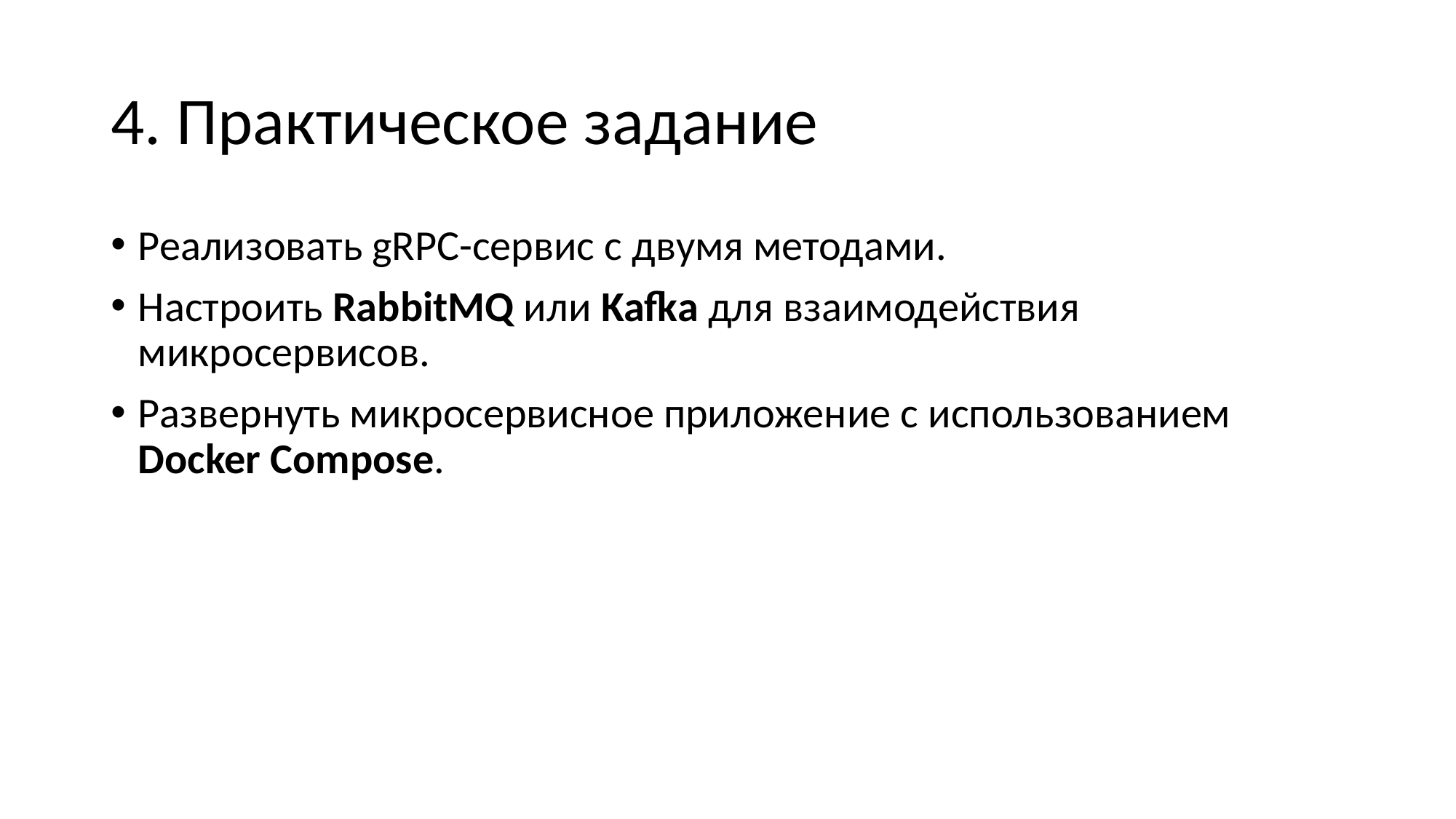

# 4. Практическое задание
Реализовать gRPC-сервис с двумя методами.
Настроить RabbitMQ или Kafka для взаимодействия микросервисов.
Развернуть микросервисное приложение с использованием Docker Compose.